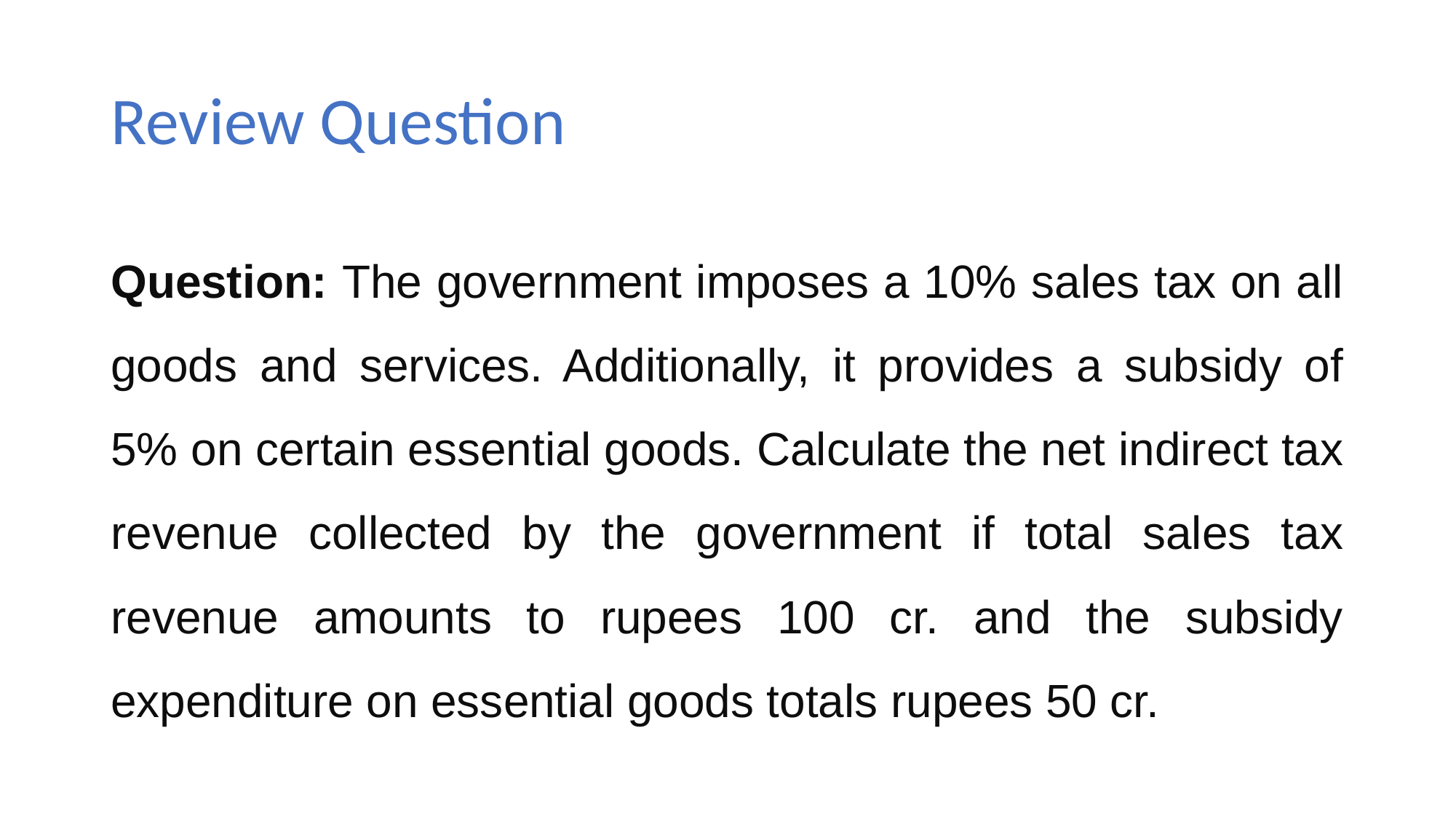

# Review Question
Question: The government imposes a 10% sales tax on all goods and services. Additionally, it provides a subsidy of 5% on certain essential goods. Calculate the net indirect tax revenue collected by the government if total sales tax revenue amounts to rupees 100 cr. and the subsidy expenditure on essential goods totals rupees 50 cr.